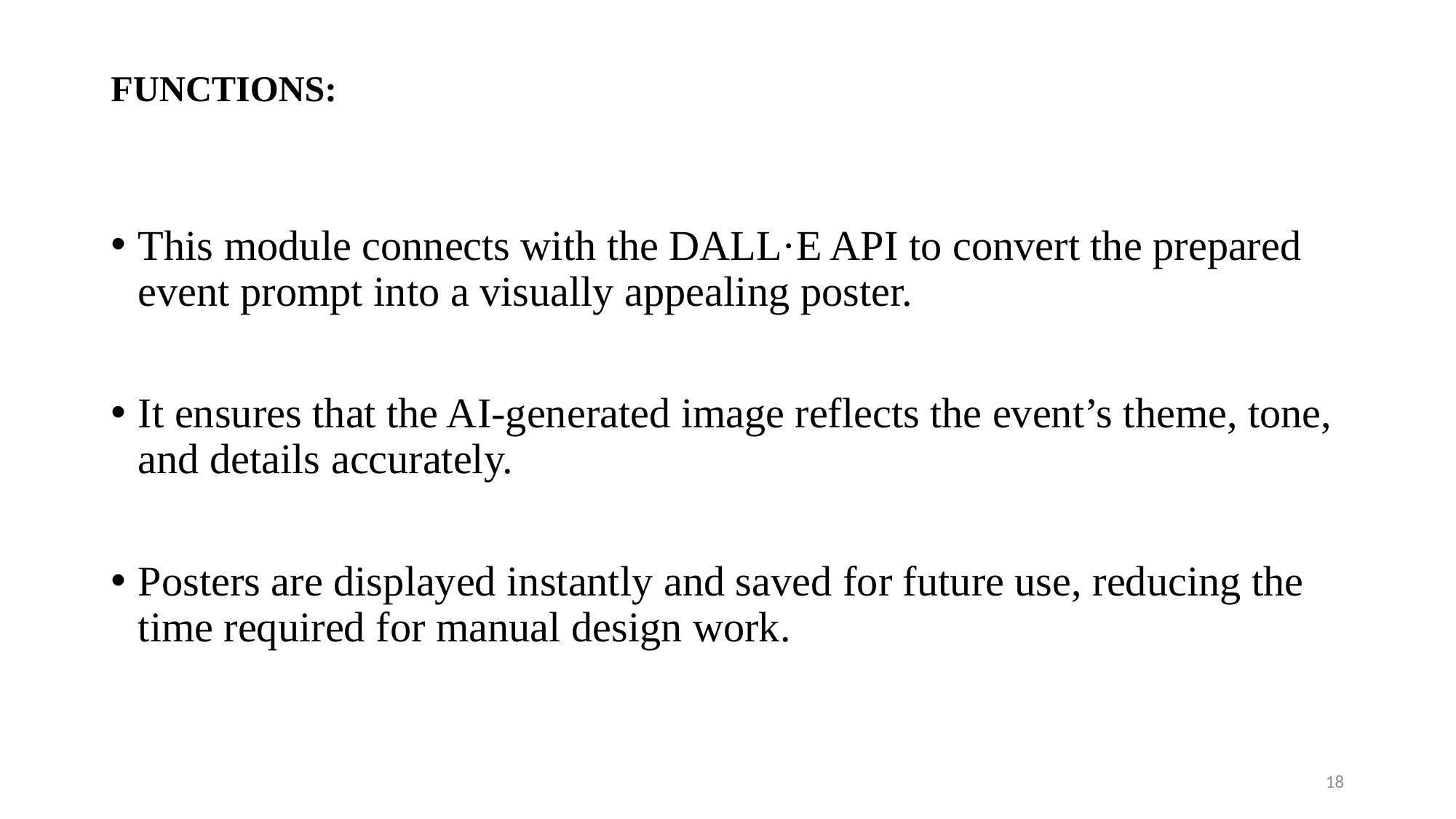

# FUNCTIONS:
This module connects with the DALL·E API to convert the prepared event prompt into a visually appealing poster.

It ensures that the AI-generated image reflects the event’s theme, tone, and details accurately.

Posters are displayed instantly and saved for future use, reducing the time required for manual design work.

18